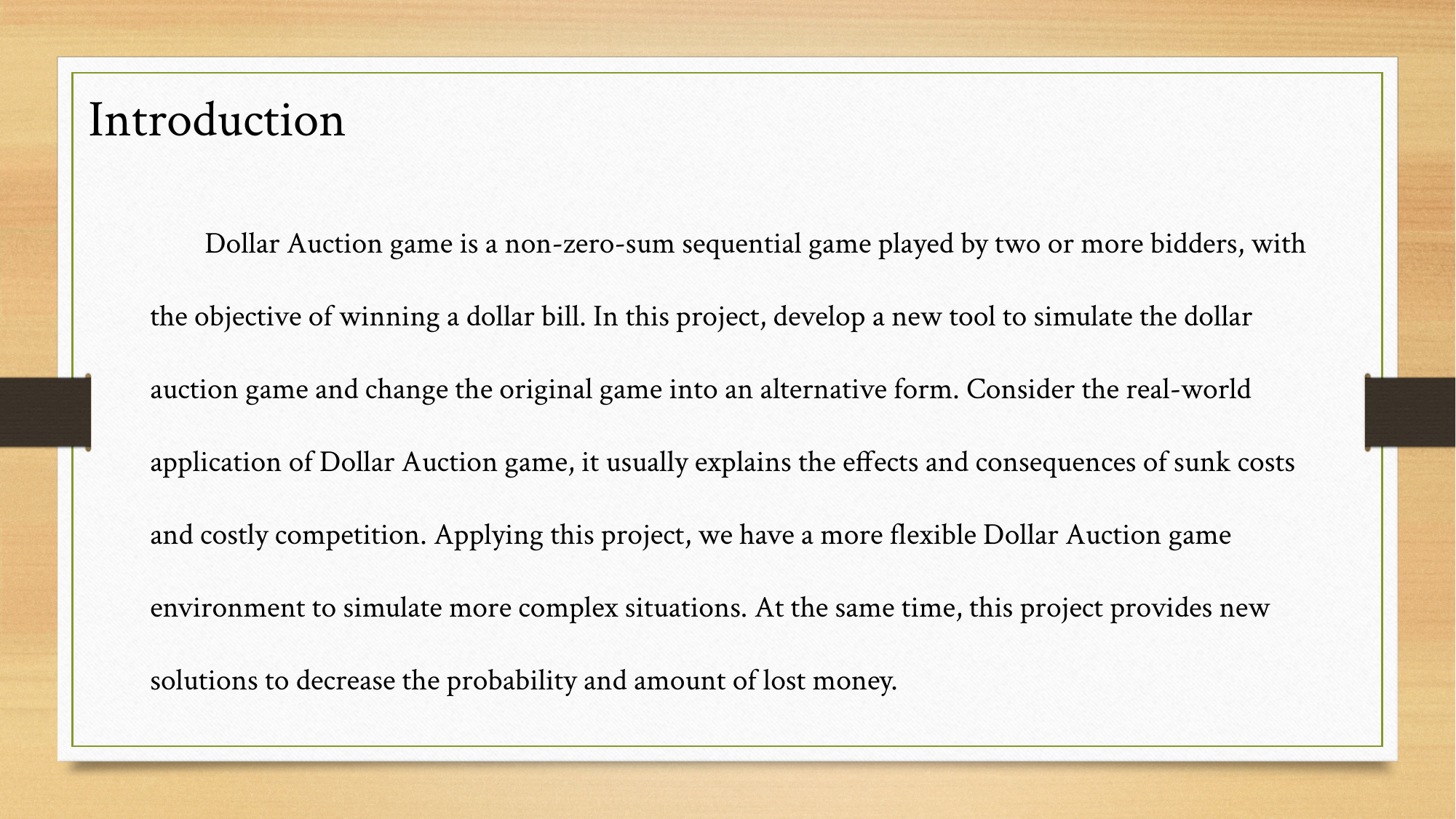

Introduction
Dollar Auction game is a non-zero-sum sequential game played by two or more bidders, with the objective of winning a dollar bill. In this project, develop a new tool to simulate the dollar auction game and change the original game into an alternative form. Consider the real-world application of Dollar Auction game, it usually explains the effects and consequences of sunk costs and costly competition. Applying this project, we have a more flexible Dollar Auction game environment to simulate more complex situations. At the same time, this project provides new solutions to decrease the probability and amount of lost money.